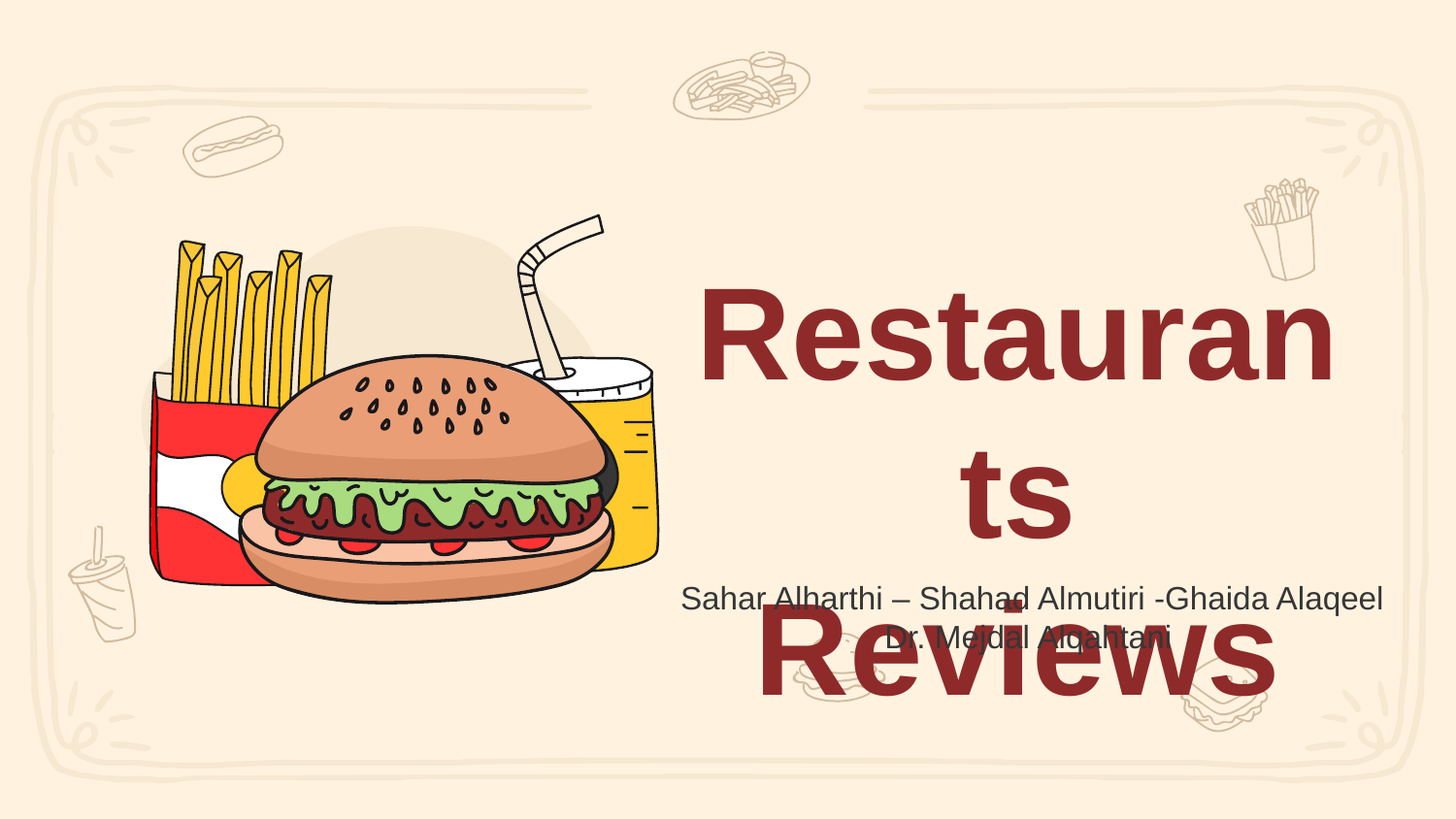

# Restaurants Reviews
Sahar Alharthi – Shahad Almutiri -Ghaida Alaqeel
Dr. Mejdal Alqahtani